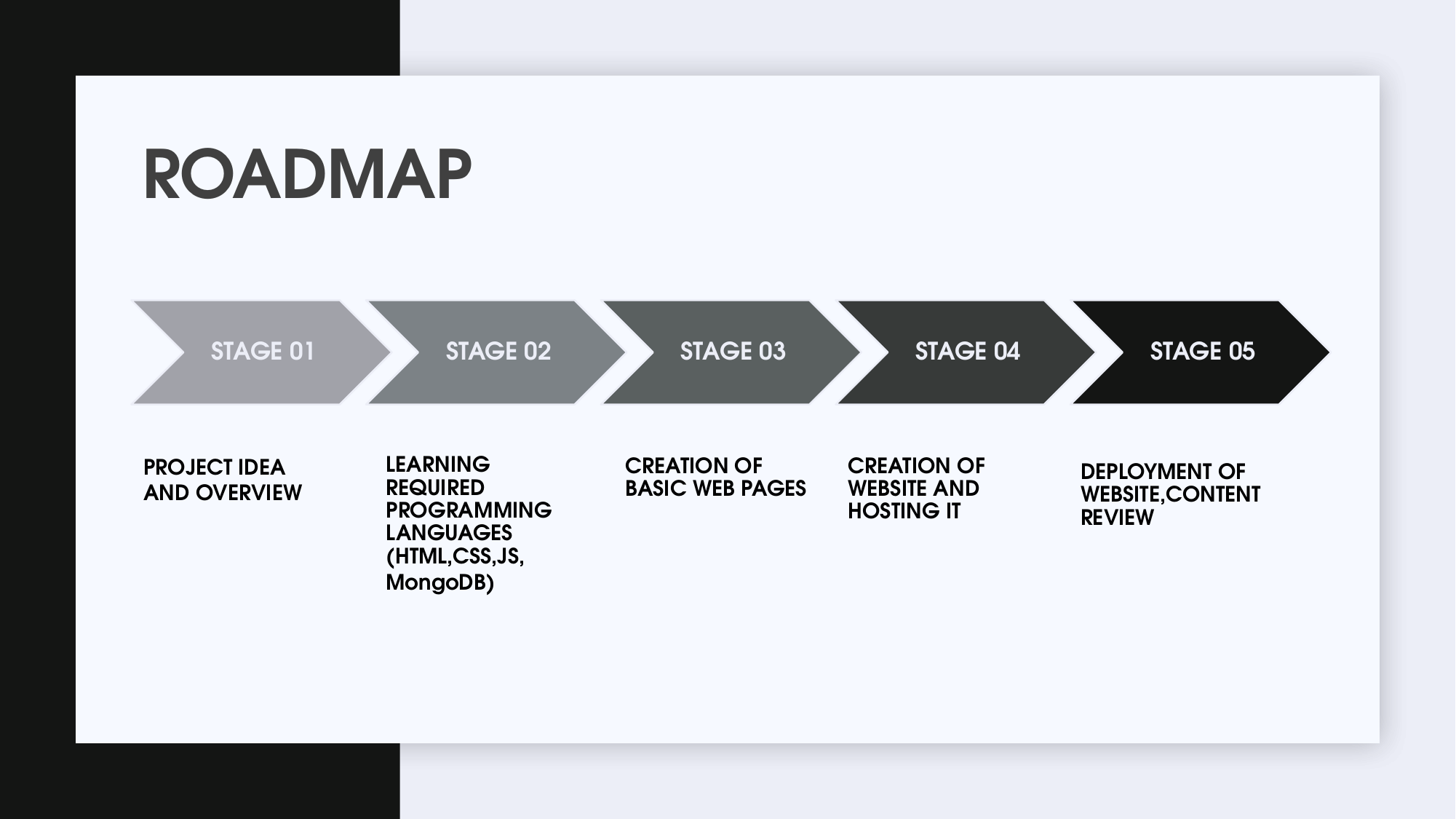

# Roadmap
STAGE 01
PROJECT IDEA AND OVERVIEW
STAGE 02
LEARNING REQUIRED PROGRAMMING LANGUAGES (HTML,CSS,JS,
MongoDB)
STAGE 03
CREATION OF BASIC WEB PAGES
STAGE 04
CREATION OF WEBSITE AND HOSTING IT
STAGE 05
DEPLOYMENT OF WEBSITE,CONTENT REVIEW